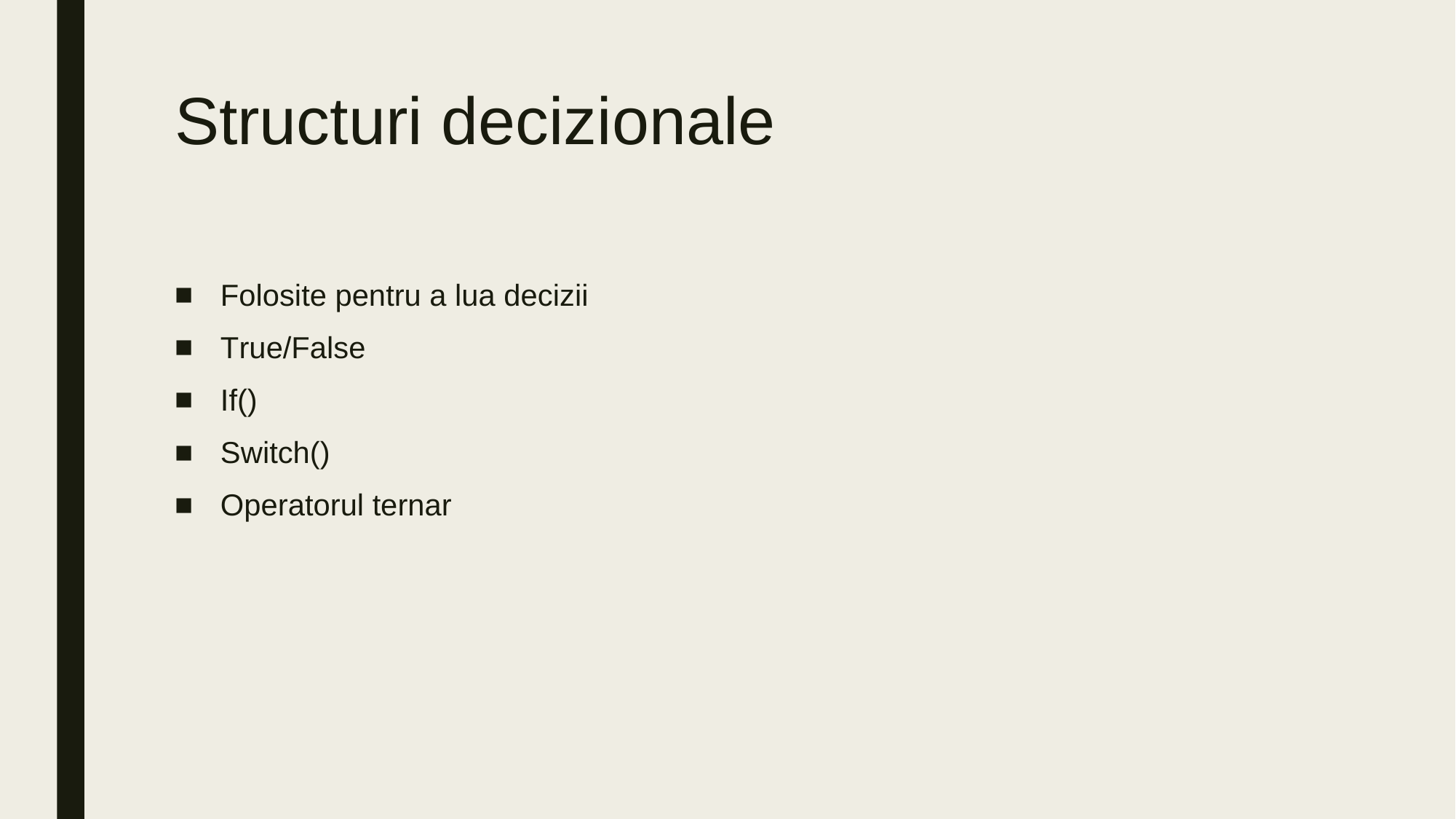

# Structuri decizionale
Folosite pentru a lua decizii
True/False
If()
Switch()
Operatorul ternar